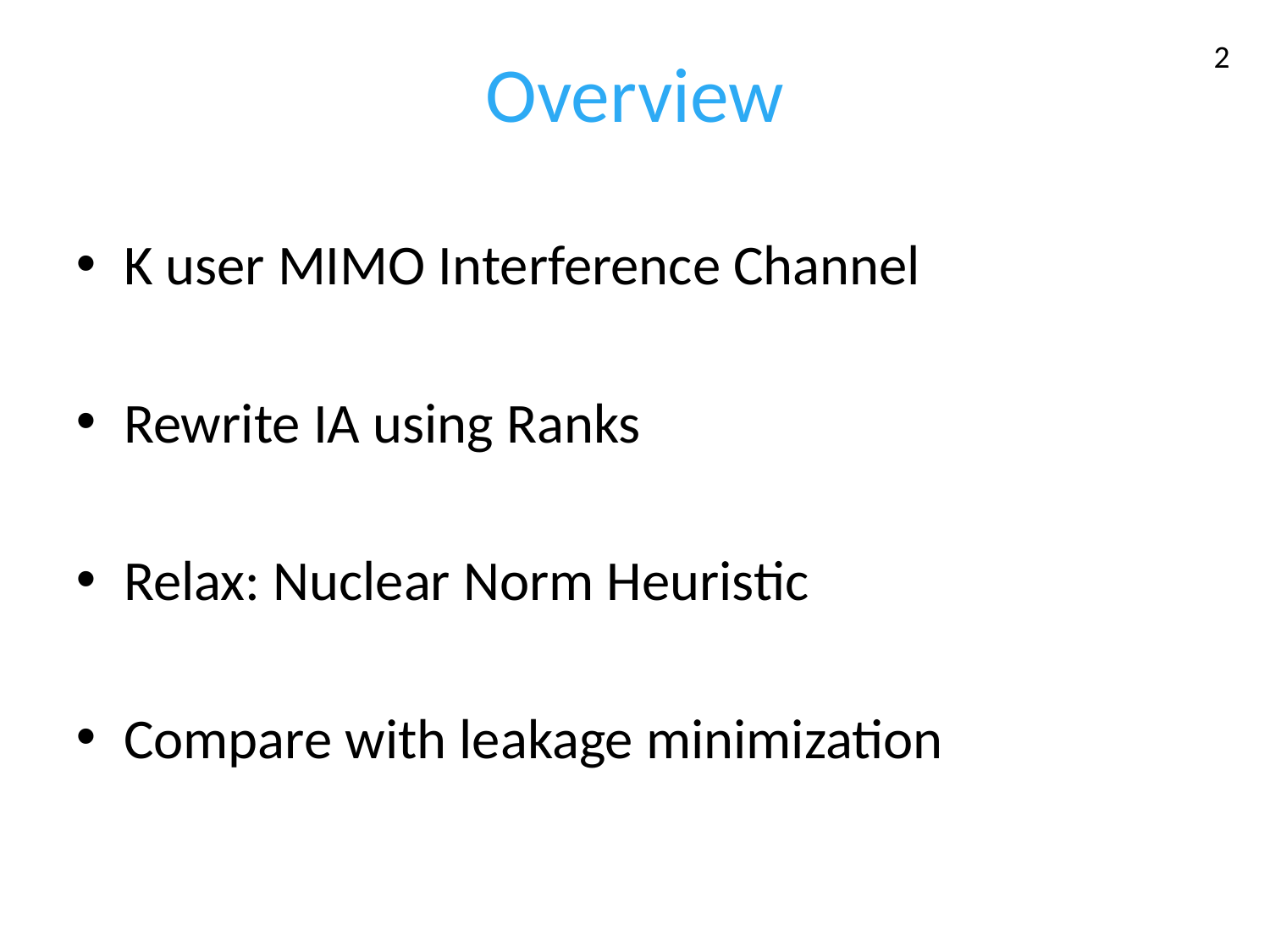

2
# Overview
K user MIMO Interference Channel

Rewrite IA using Ranks

Relax: Nuclear Norm Heuristic

Compare with leakage minimization